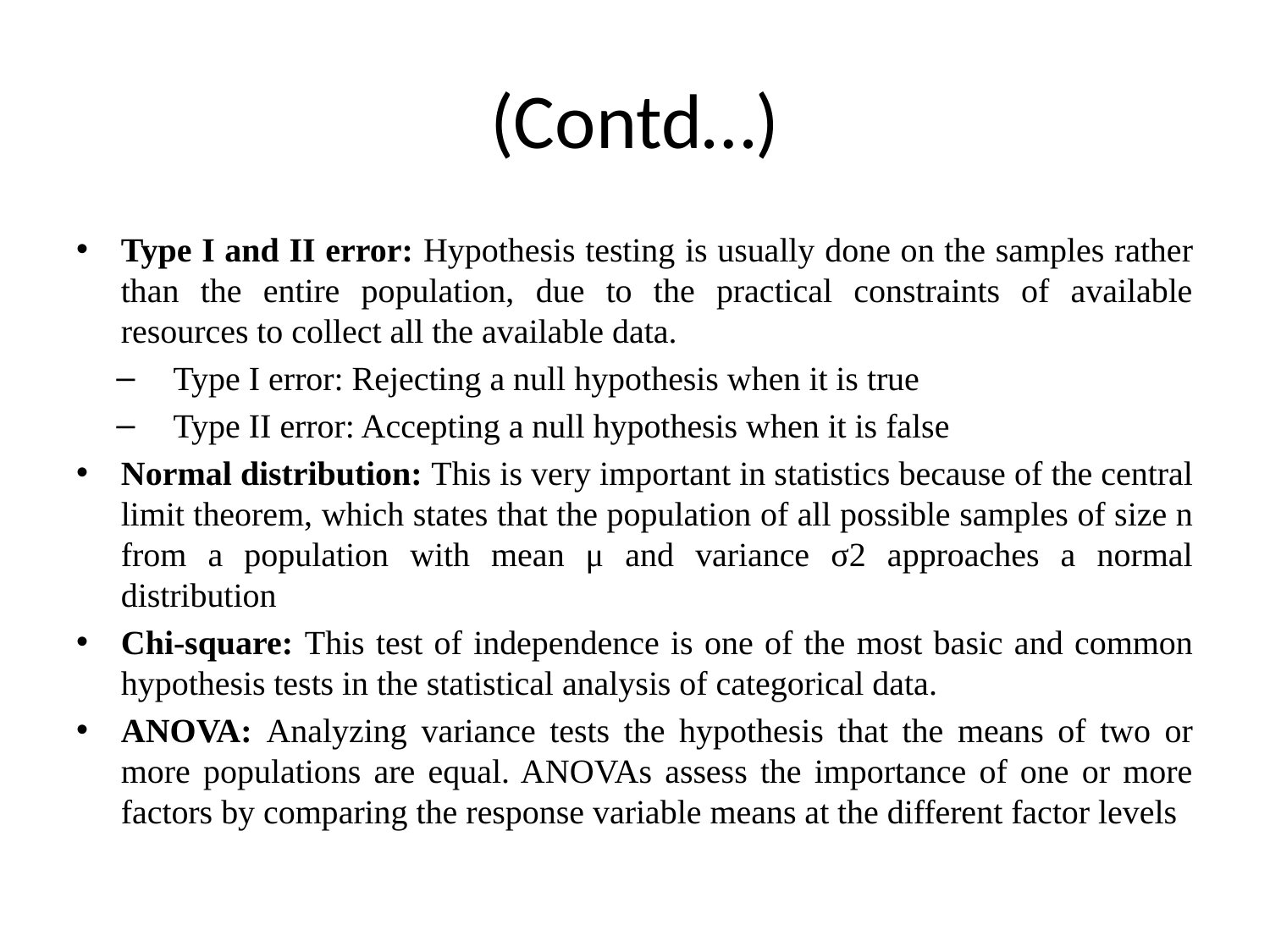

# (Contd…)
Type I and II error: Hypothesis testing is usually done on the samples rather than the entire population, due to the practical constraints of available resources to collect all the available data.
Type I error: Rejecting a null hypothesis when it is true
Type II error: Accepting a null hypothesis when it is false
Normal distribution: This is very important in statistics because of the central limit theorem, which states that the population of all possible samples of size n from a population with mean μ and variance σ2 approaches a normal distribution
Chi-square: This test of independence is one of the most basic and common hypothesis tests in the statistical analysis of categorical data.
ANOVA: Analyzing variance tests the hypothesis that the means of two or more populations are equal. ANOVAs assess the importance of one or more factors by comparing the response variable means at the different factor levels